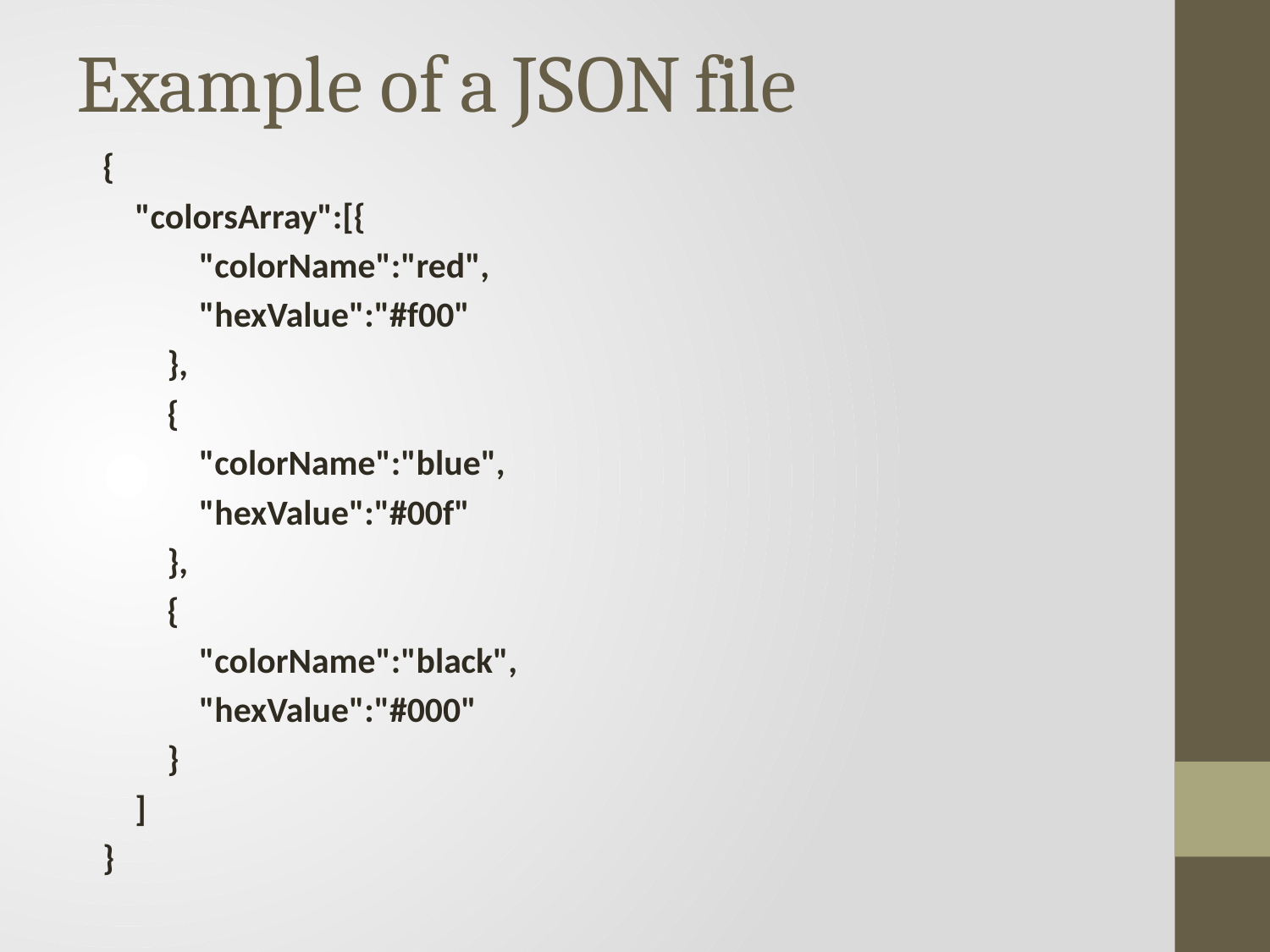

# Example of a JSON file
{
    "colorsArray":[{
            "colorName":"red",
            "hexValue":"#f00"
        },
        {
            "colorName":"blue",
            "hexValue":"#00f"
        },
        {
            "colorName":"black",
            "hexValue":"#000"
        }
    ]
}